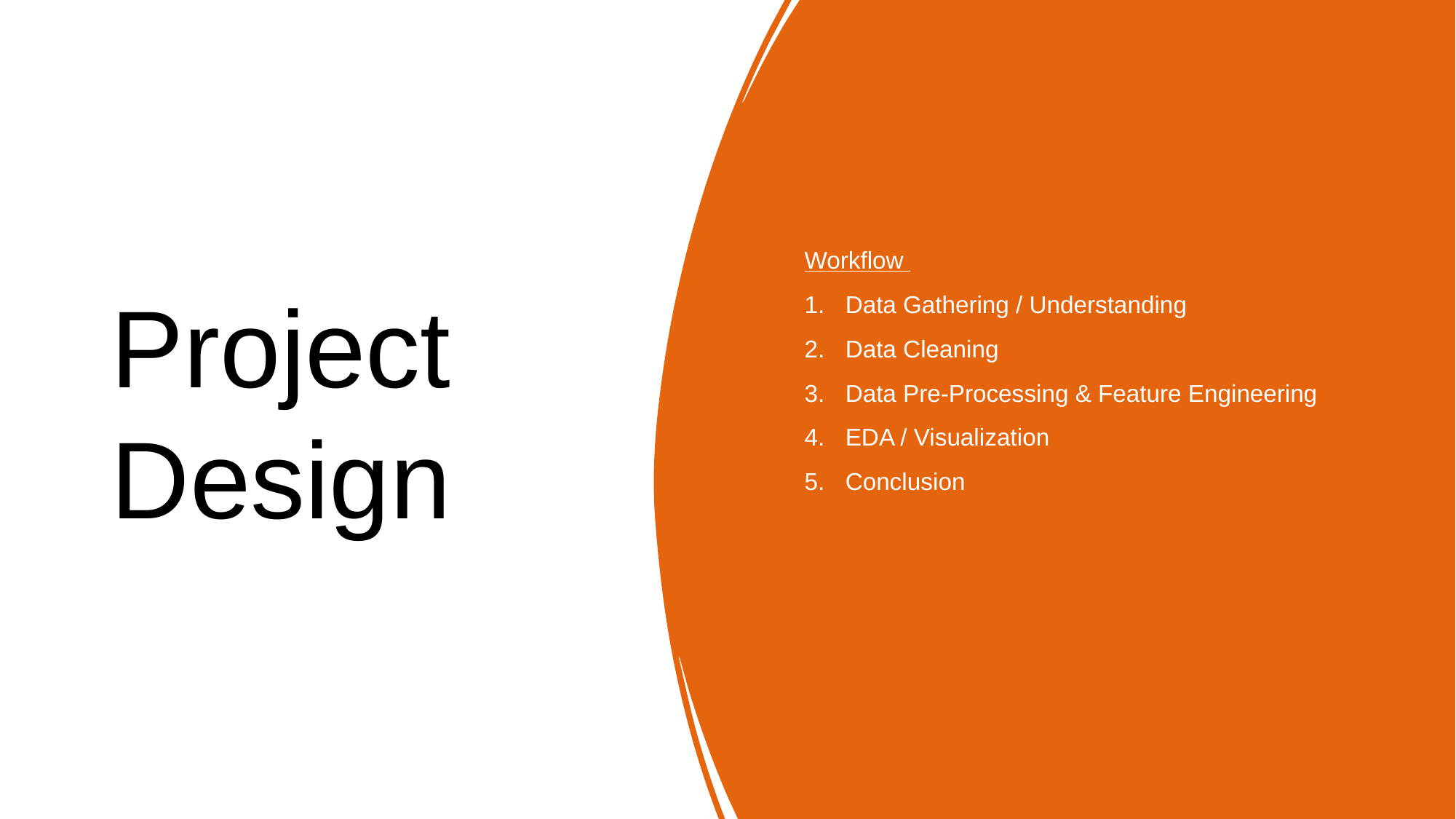

Workflow
Data Gathering / Understanding
Data Cleaning
Data Pre-Processing & Feature Engineering
EDA / Visualization
Conclusion

# Project Design